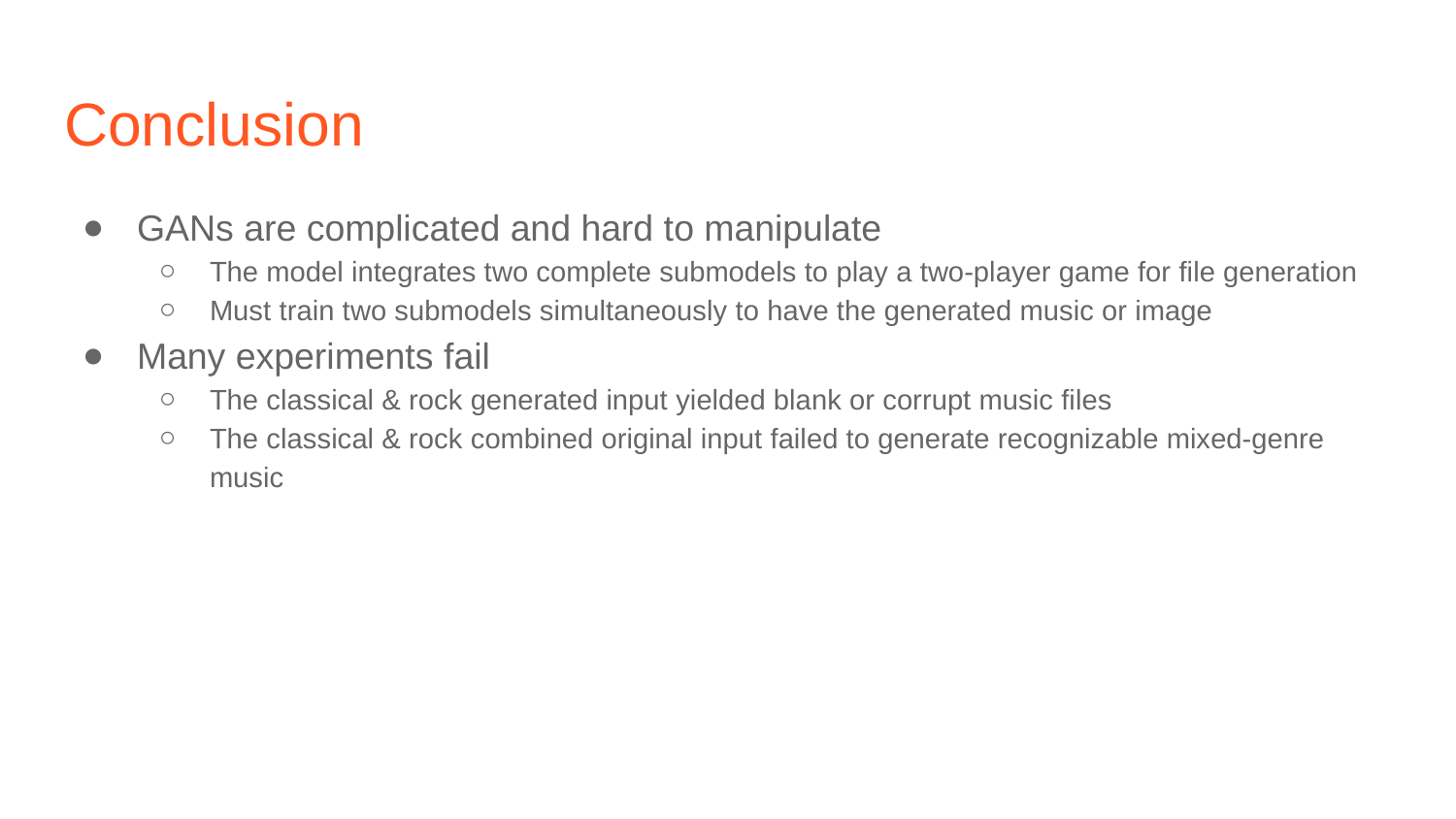

# Conclusion
GANs are complicated and hard to manipulate
The model integrates two complete submodels to play a two-player game for file generation
Must train two submodels simultaneously to have the generated music or image
Many experiments fail
The classical & rock generated input yielded blank or corrupt music files
The classical & rock combined original input failed to generate recognizable mixed-genre music